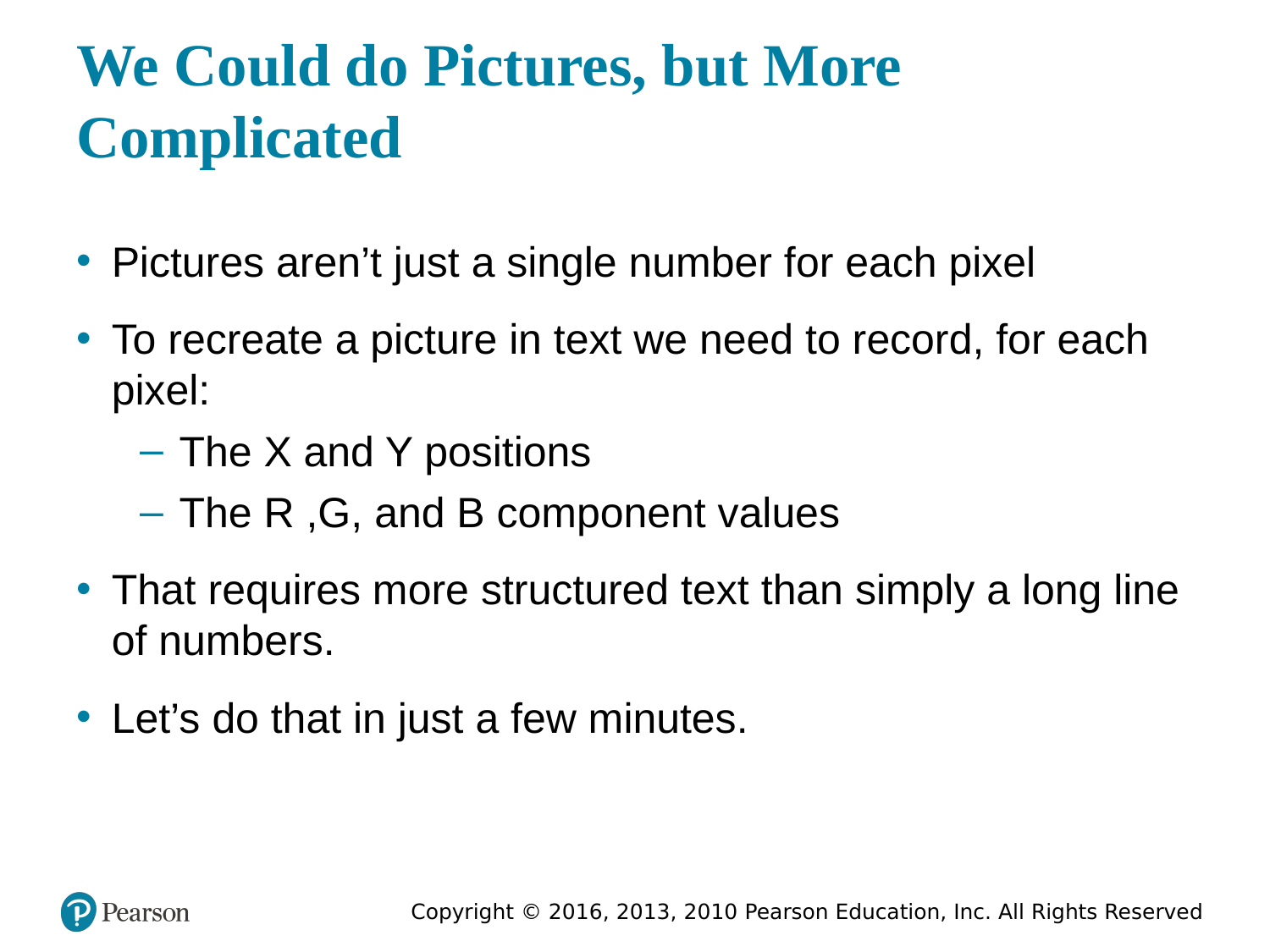

# We Could do Pictures, but More Complicated
Pictures aren’t just a single number for each pixel
To recreate a picture in text we need to record, for each pixel:
The X and Y positions
The R ,G, and B component values
That requires more structured text than simply a long line of numbers.
Let’s do that in just a few minutes.